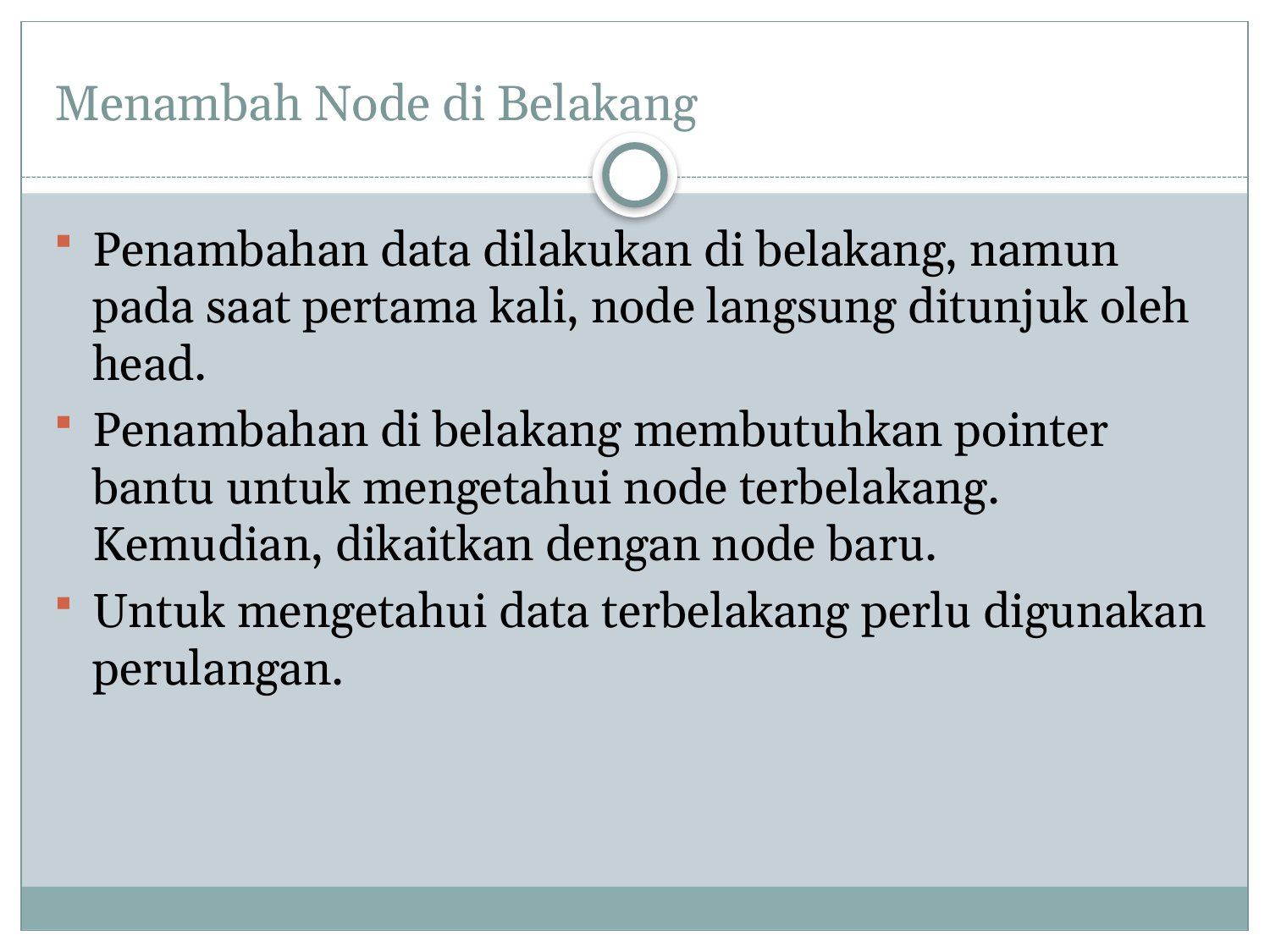

# Menambah Node di Belakang
Penambahan data dilakukan di belakang, namun pada saat pertama kali, node langsung ditunjuk oleh head.
Penambahan di belakang membutuhkan pointer bantu untuk mengetahui node terbelakang. Kemudian, dikaitkan dengan node baru.
Untuk mengetahui data terbelakang perlu digunakan perulangan.